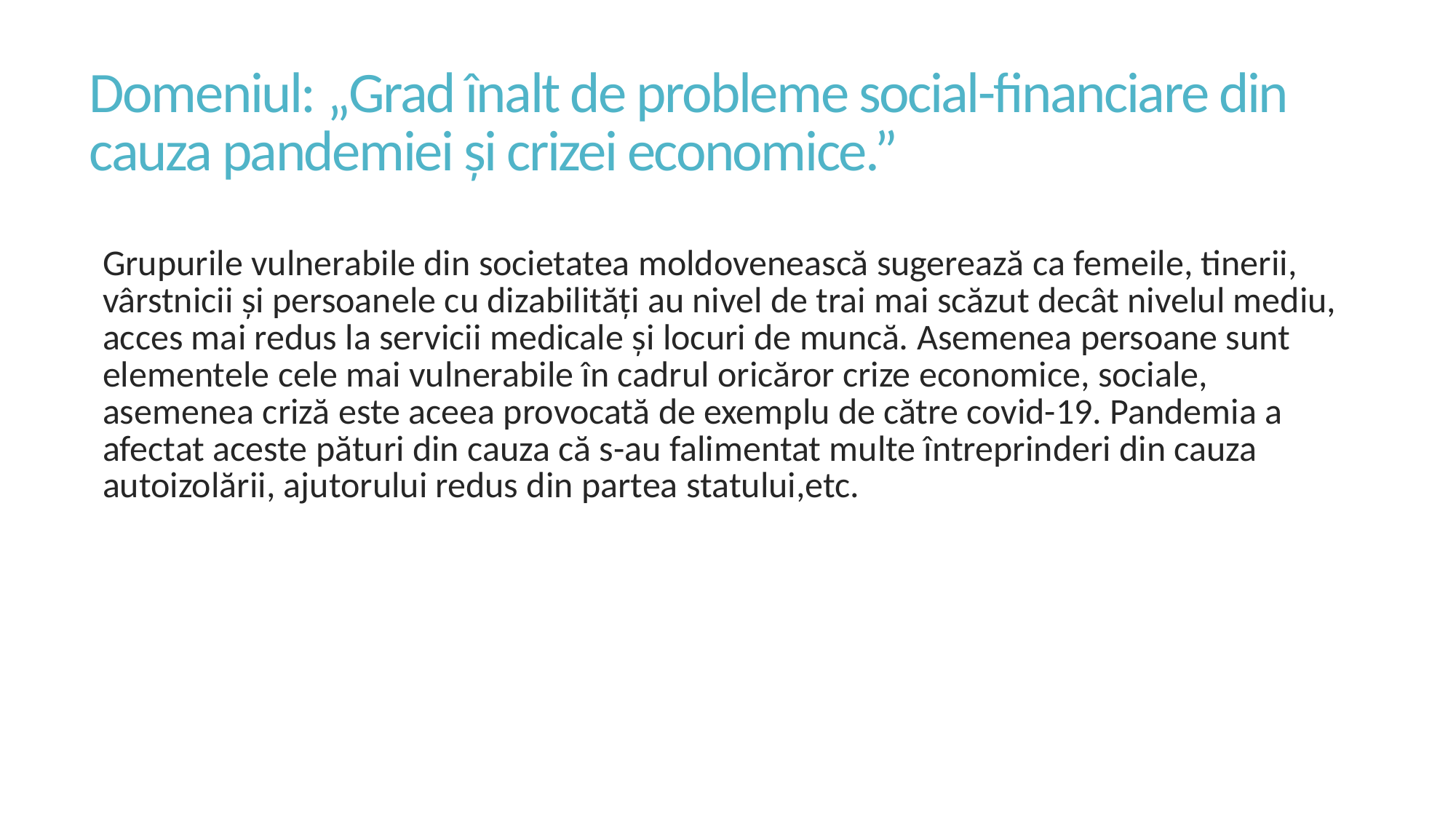

# Domeniul: „Grad înalt de probleme social-financiare din cauza pandemiei și crizei economice.”
Grupurile vulnerabile din societatea moldovenească sugerează ca femeile, tinerii, vârstnicii și persoanele cu dizabilități au nivel de trai mai scăzut decât nivelul mediu, acces mai redus la servicii medicale și locuri de muncă. Asemenea persoane sunt elementele cele mai vulnerabile în cadrul oricăror crize economice, sociale, asemenea criză este aceea provocată de exemplu de către covid-19. Pandemia a afectat aceste pături din cauza că s-au falimentat multe întreprinderi din cauza autoizolării, ajutorului redus din partea statului,etc.